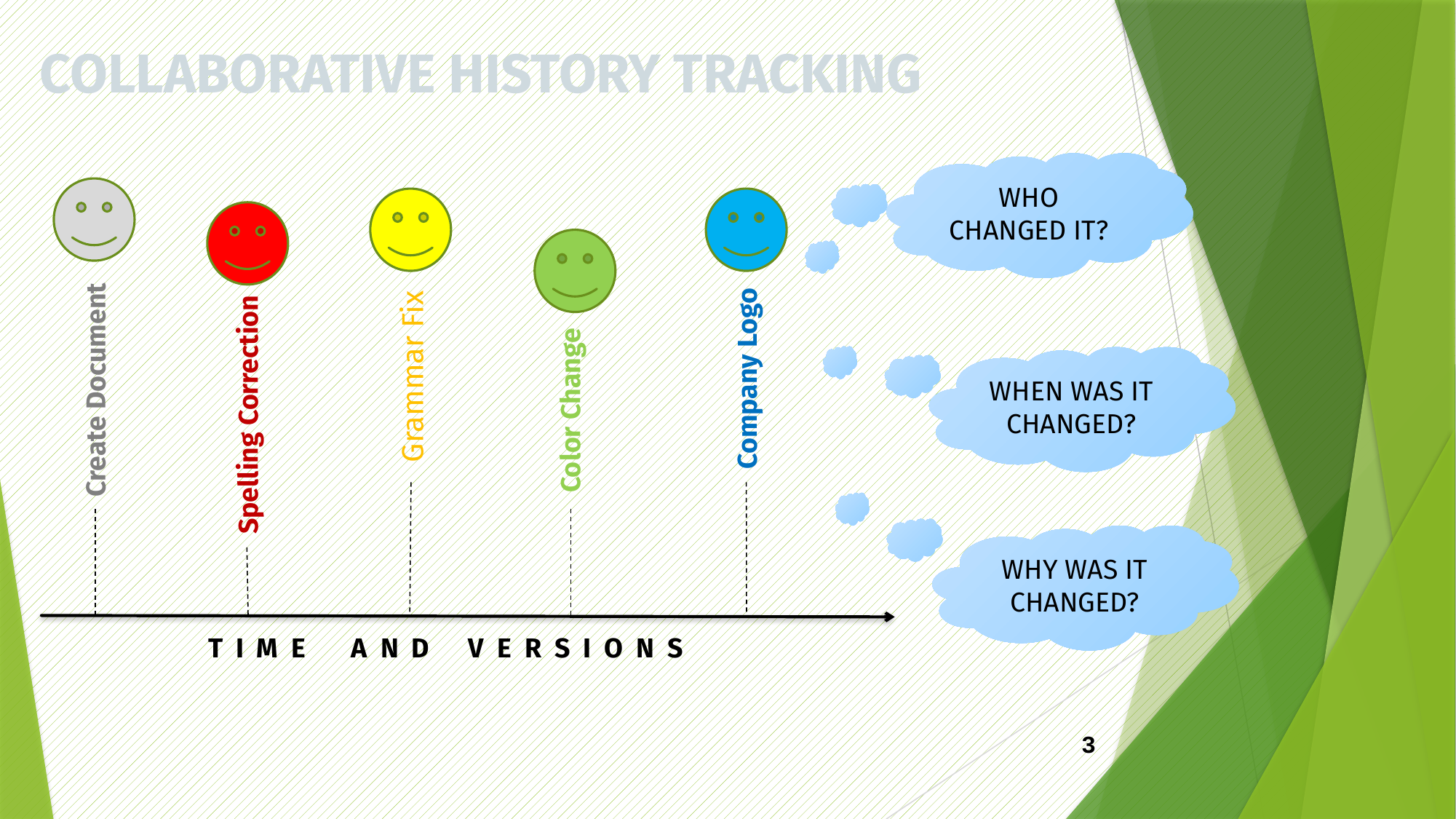

# COLLABORATIVE HISTORY TRACKING
WHO CHANGED IT?

WHEN WAS IT CHANGED?
Grammar Fix

Company Logo
Create Document
Color Change
Spelling Correction

WHY WAS IT CHANGED?
T  I  M  E       A  N  D      V  E  R  S  I  O  N  S
3